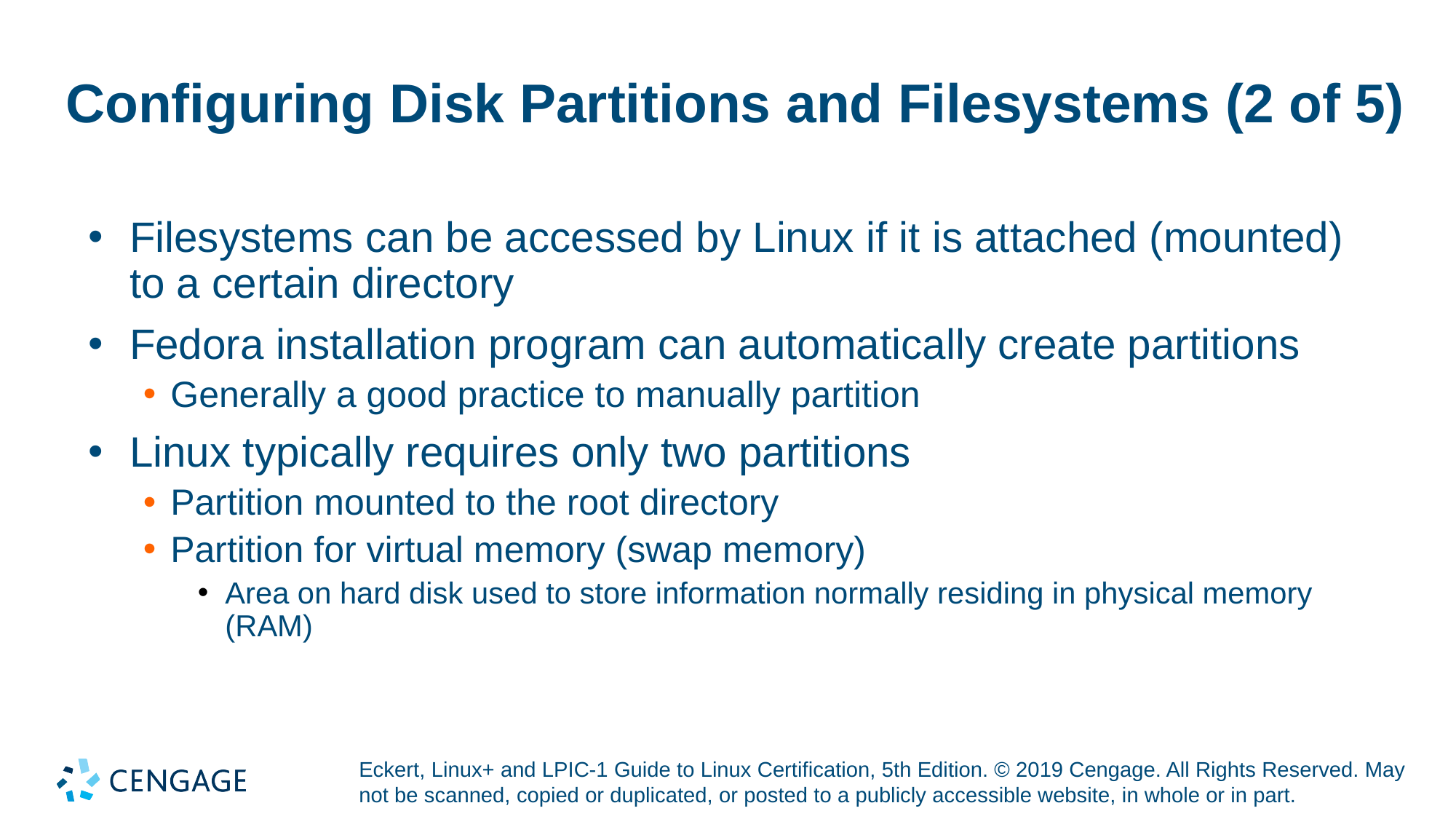

# Configuring Disk Partitions and Filesystems (2 of 5)
Filesystems can be accessed by Linux if it is attached (mounted) to a certain directory
Fedora installation program can automatically create partitions
Generally a good practice to manually partition
Linux typically requires only two partitions
Partition mounted to the root directory
Partition for virtual memory (swap memory)
Area on hard disk used to store information normally residing in physical memory (RAM)